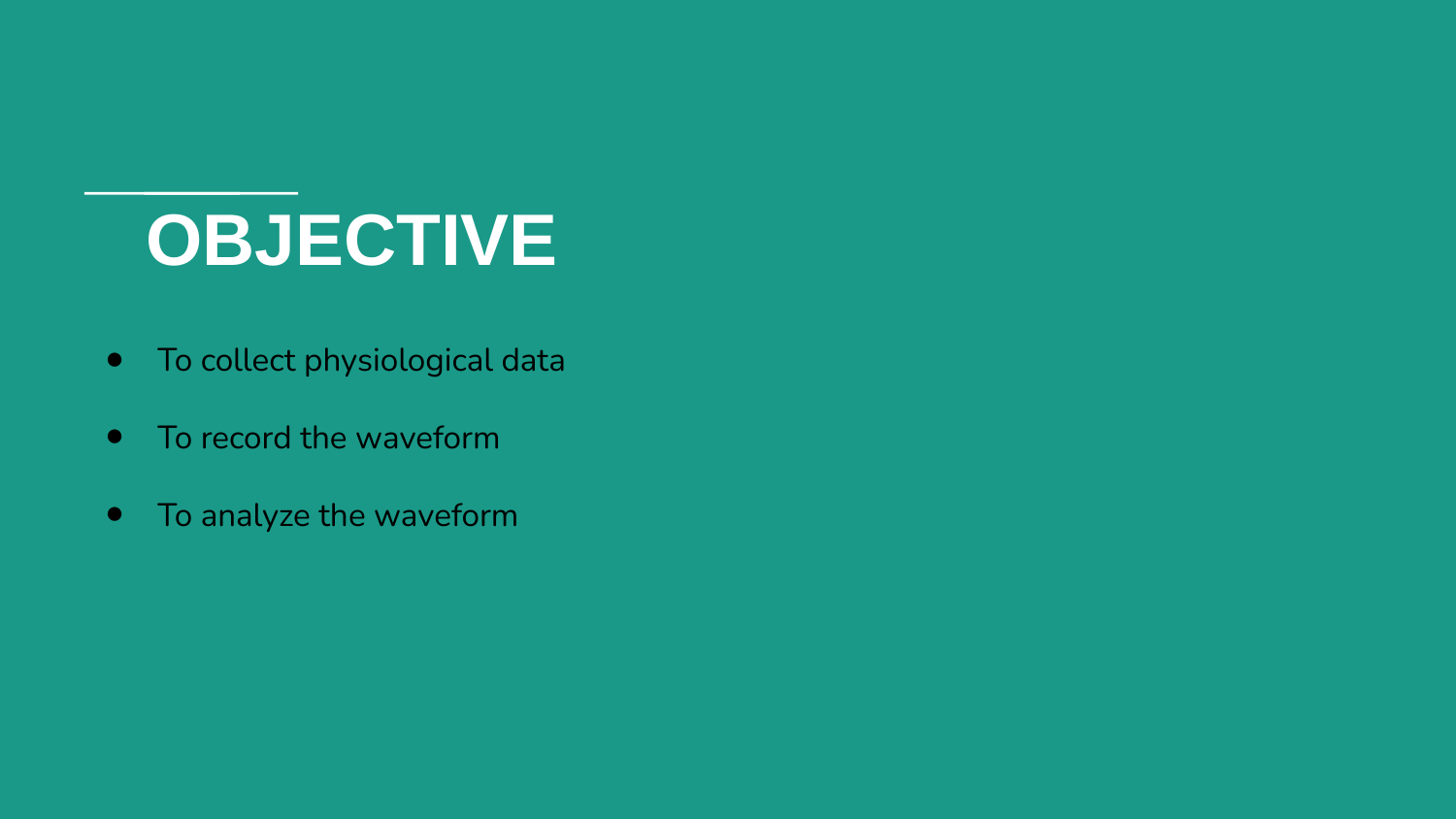

# OBJECTIVE
To collect physiological data
To record the waveform
To analyze the waveform